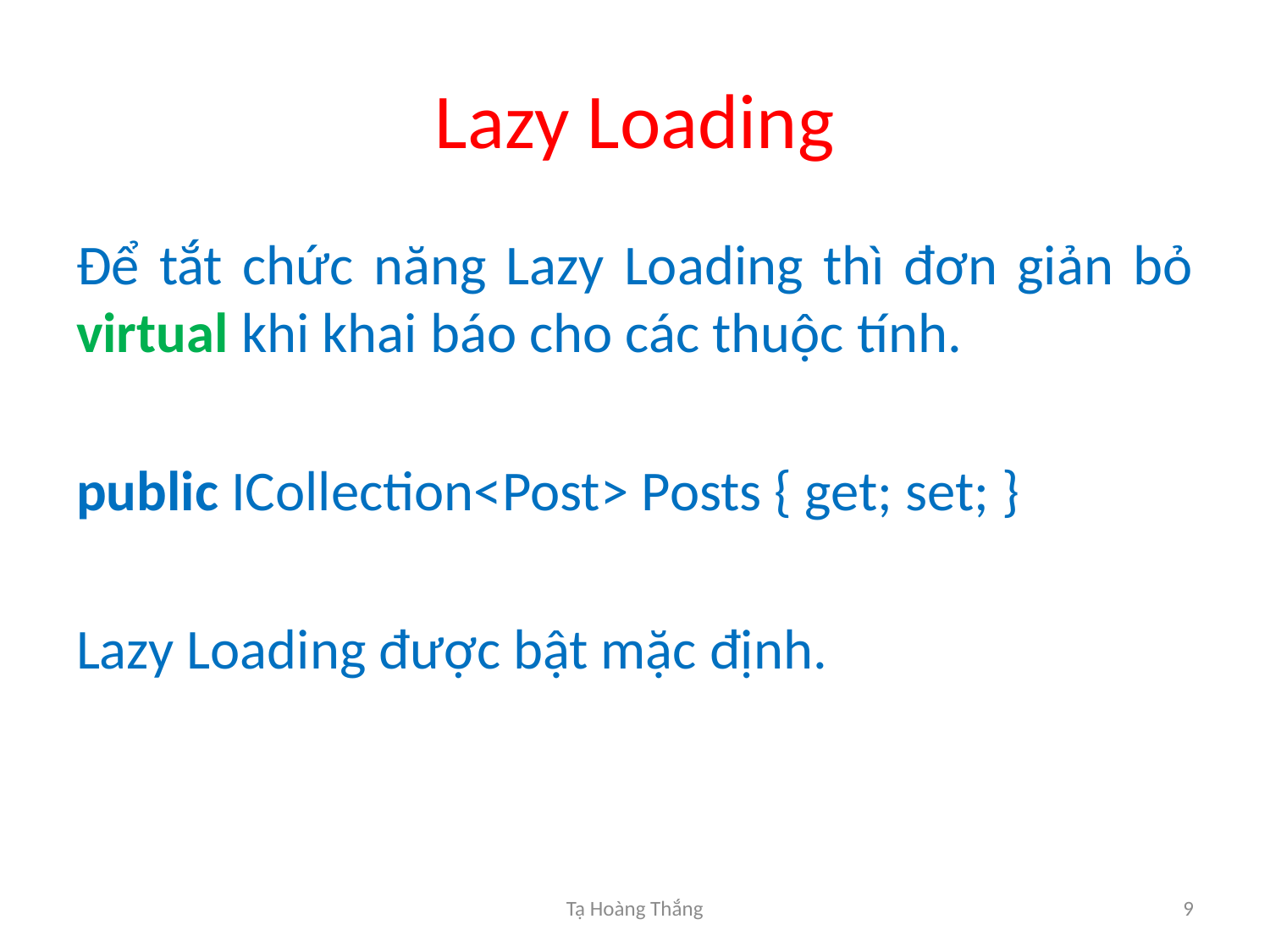

# Lazy Loading
Để tắt chức năng Lazy Loading thì đơn giản bỏ virtual khi khai báo cho các thuộc tính.

public ICollection<Post> Posts { get; set; }

Lazy Loading được bật mặc định.
Tạ Hoàng Thắng
9